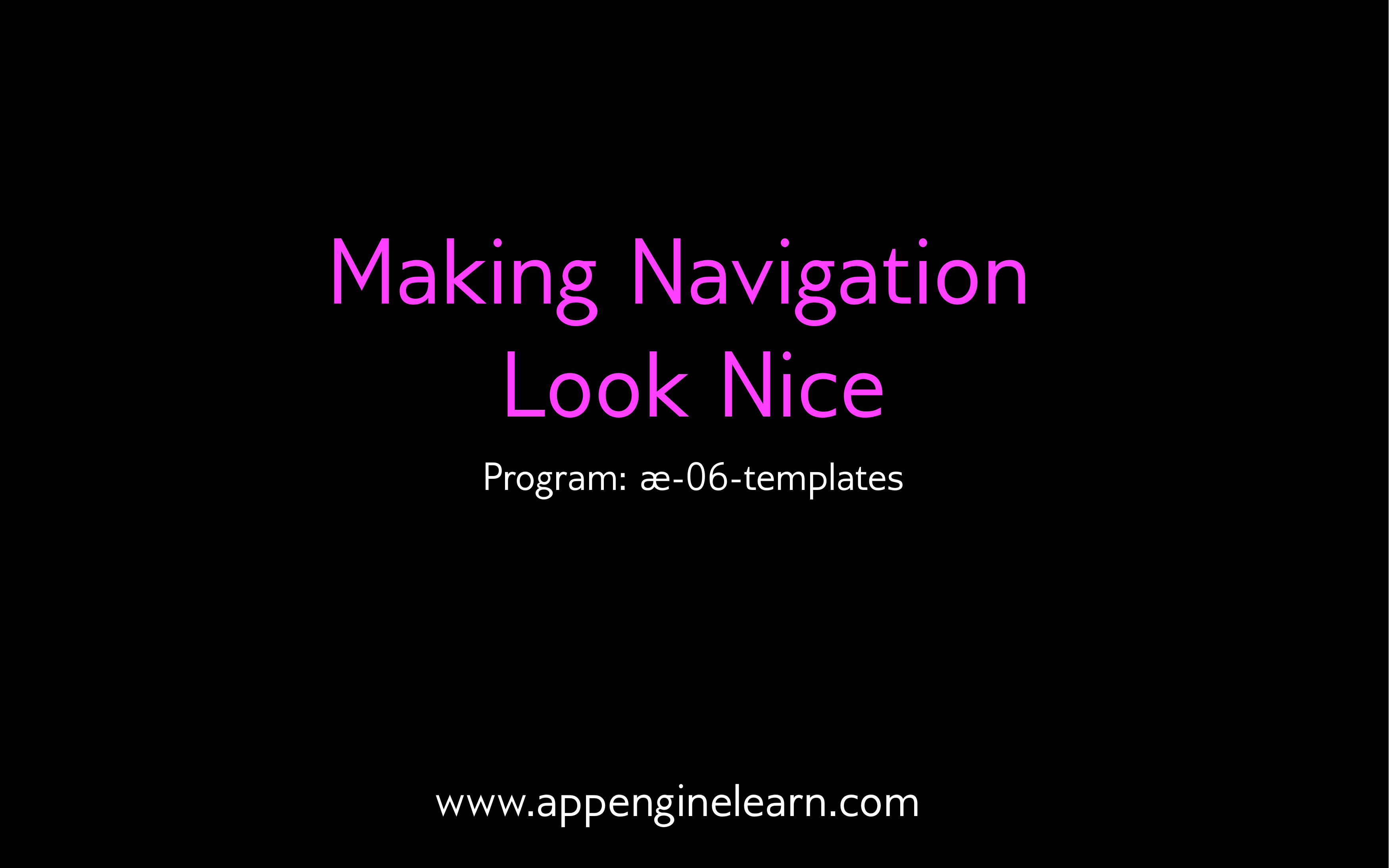

# Making Navigation
Look Nice
Program: ae-06-templates
www.appenginelearn.com